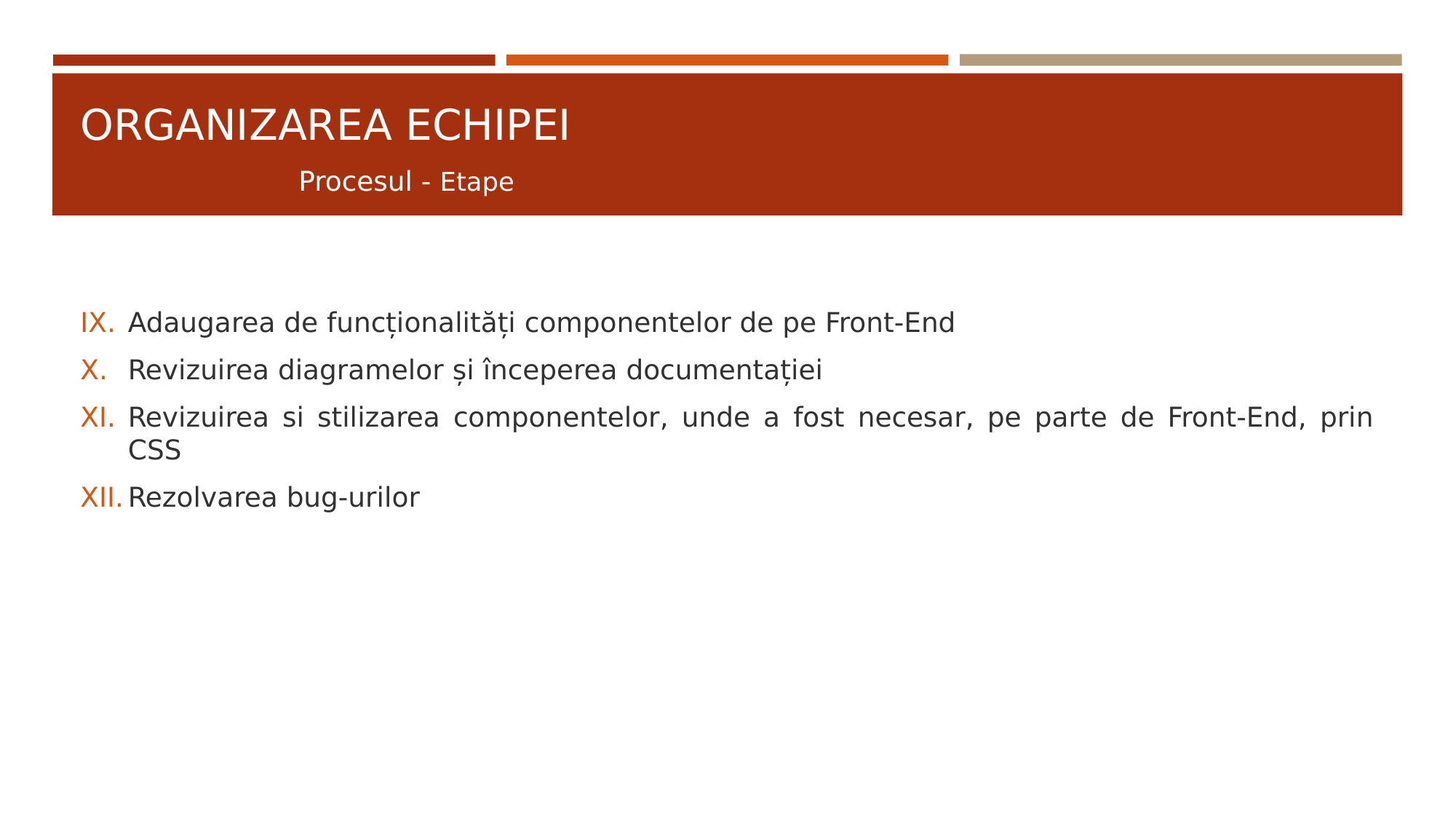

# ORGANIZAREA ECHIPEI Procesul - Etape
Adaugarea de funcționalități componentelor de pe Front-End
Revizuirea diagramelor și începerea documentației
Revizuirea si stilizarea componentelor, unde a fost necesar, pe parte de Front-End, prin CSS
Rezolvarea bug-urilor